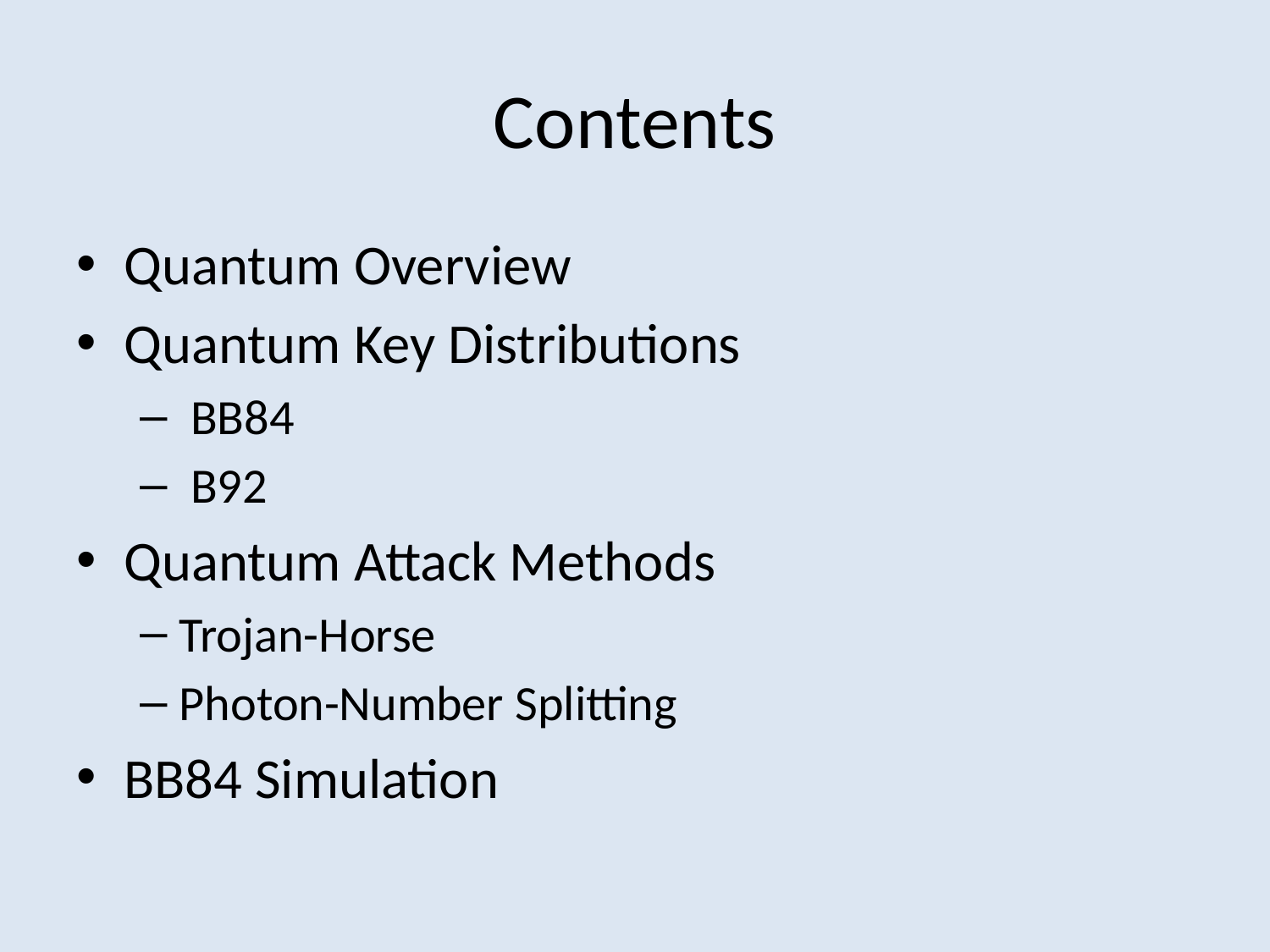

# Contents
Quantum Overview
Quantum Key Distributions
 BB84
 B92
Quantum Attack Methods
Trojan-Horse
Photon-Number Splitting
BB84 Simulation